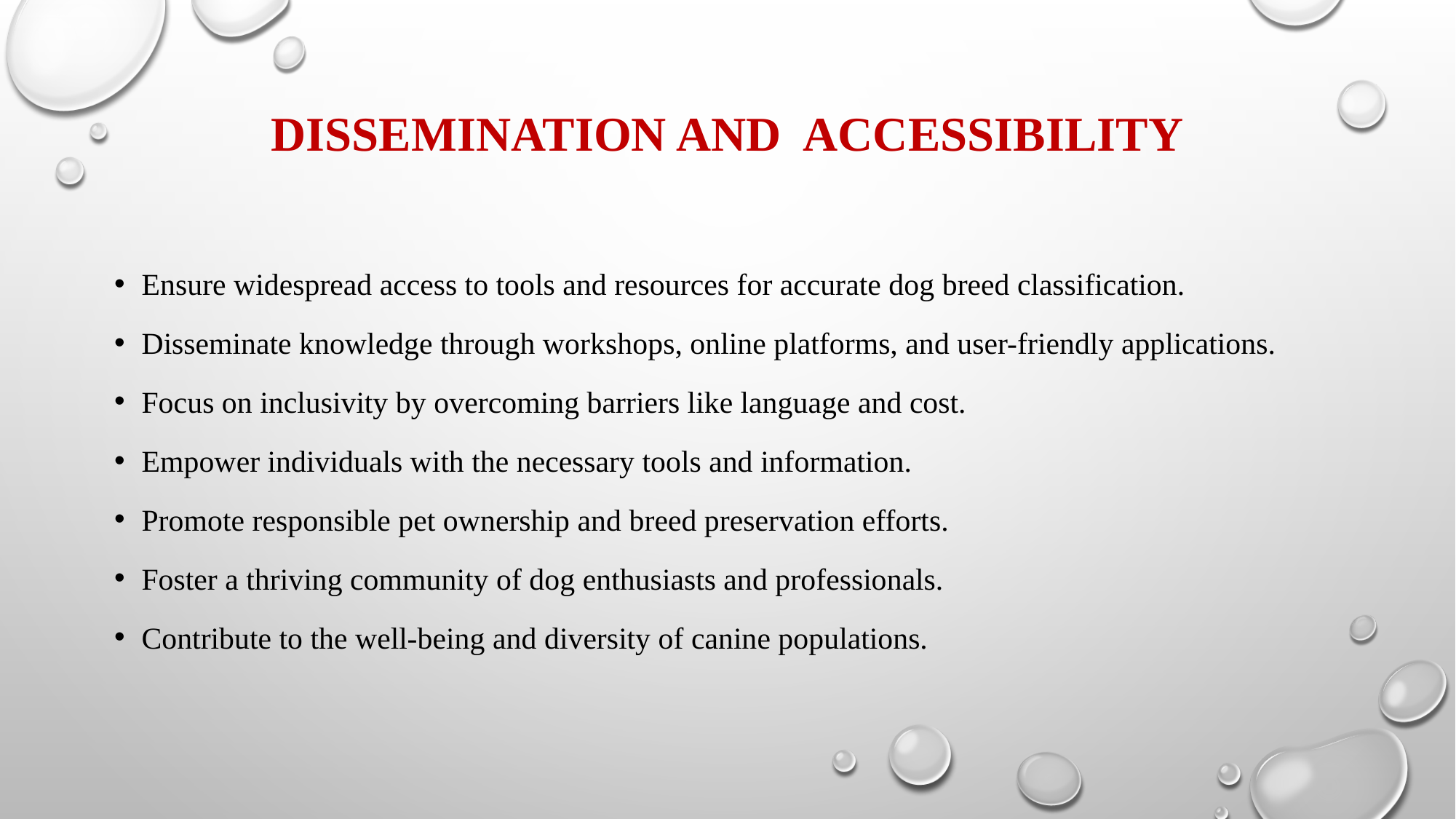

# Dissemination and  accessibility
Ensure widespread access to tools and resources for accurate dog breed classification.
Disseminate knowledge through workshops, online platforms, and user-friendly applications.
Focus on inclusivity by overcoming barriers like language and cost.
Empower individuals with the necessary tools and information.
Promote responsible pet ownership and breed preservation efforts.
Foster a thriving community of dog enthusiasts and professionals.
Contribute to the well-being and diversity of canine populations.